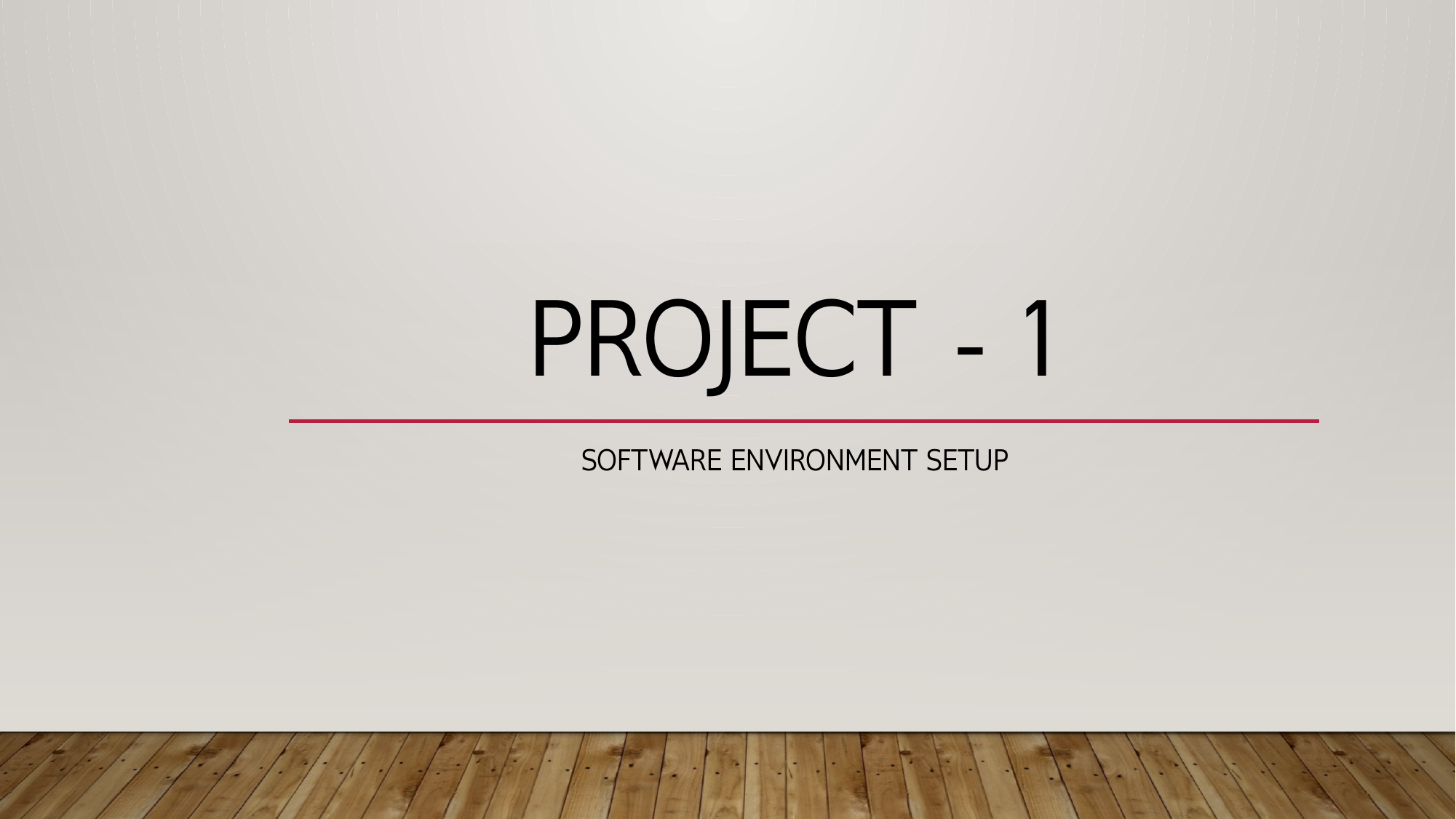

# Project - 1
                               Software Environment Setup